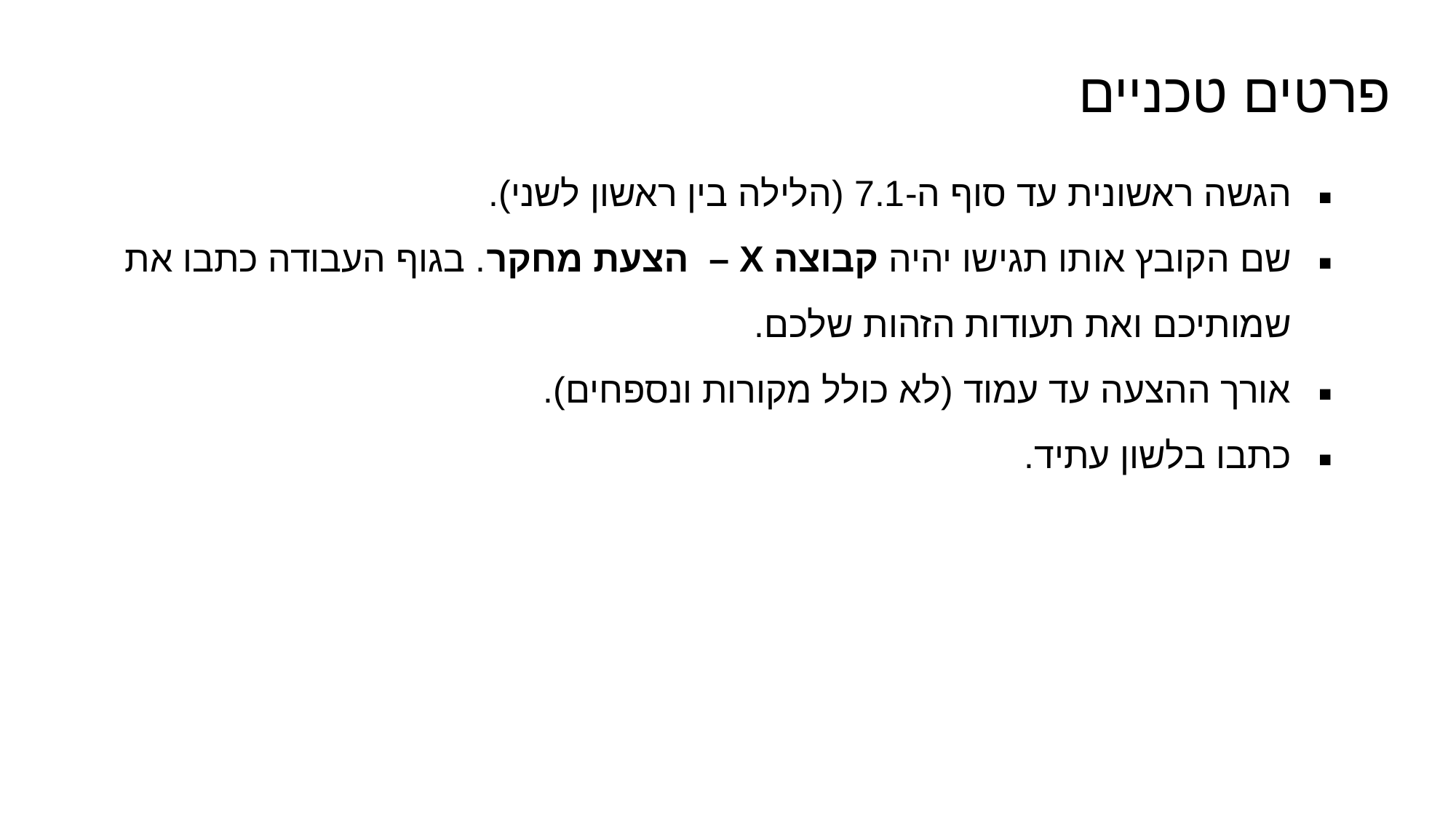

פרטים טכניים
הגשה ראשונית עד סוף ה-7.1 (הלילה בין ראשון לשני).
שם הקובץ אותו תגישו יהיה קבוצה X –  הצעת מחקר. בגוף העבודה כתבו את שמותיכם ואת תעודות הזהות שלכם.
אורך ההצעה עד עמוד (לא כולל מקורות ונספחים).
כתבו בלשון עתיד.